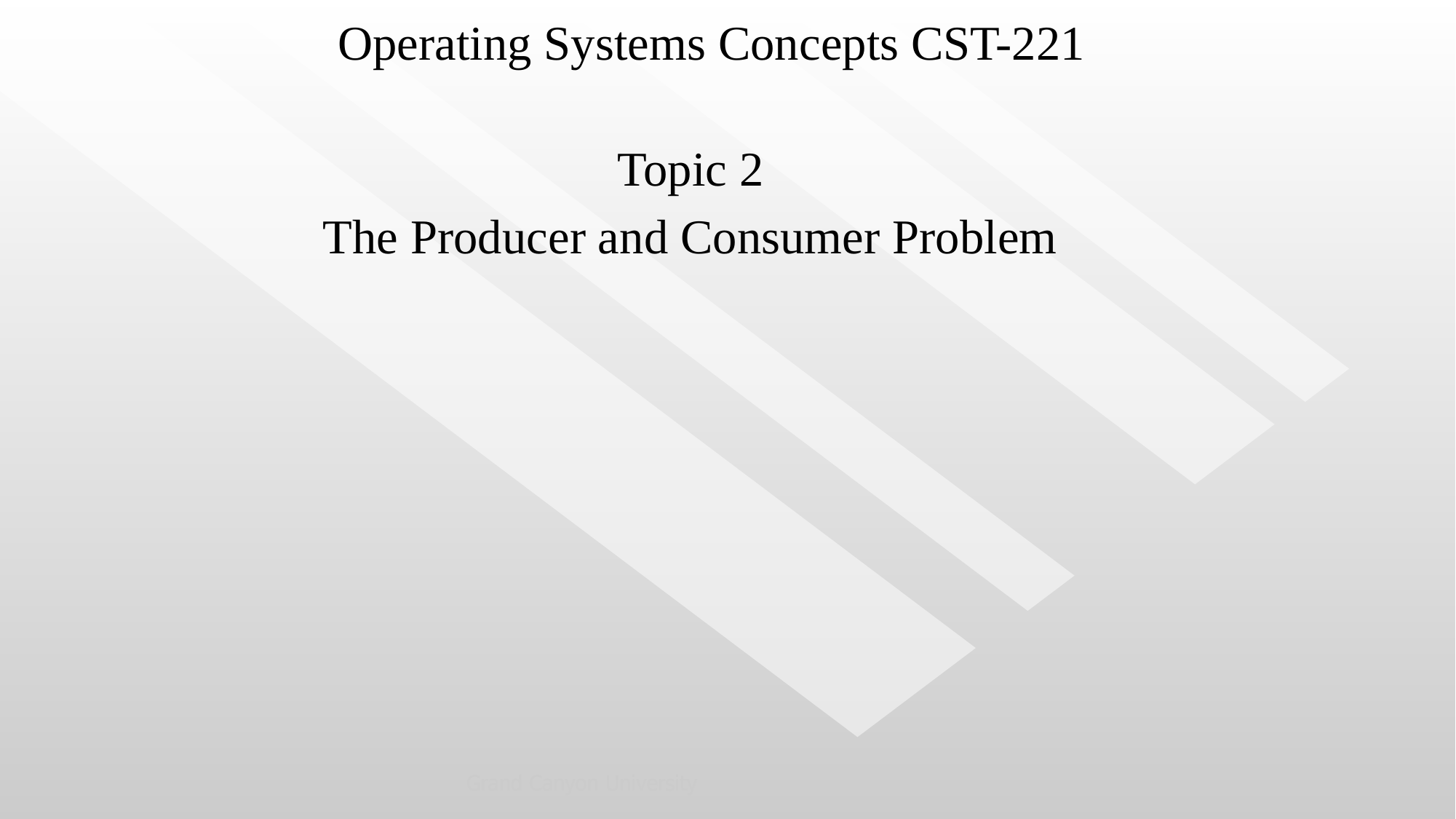

# Operating Systems Concepts CST-221
Topic 2
The Producer and Consumer Problem
Grand Canyon University